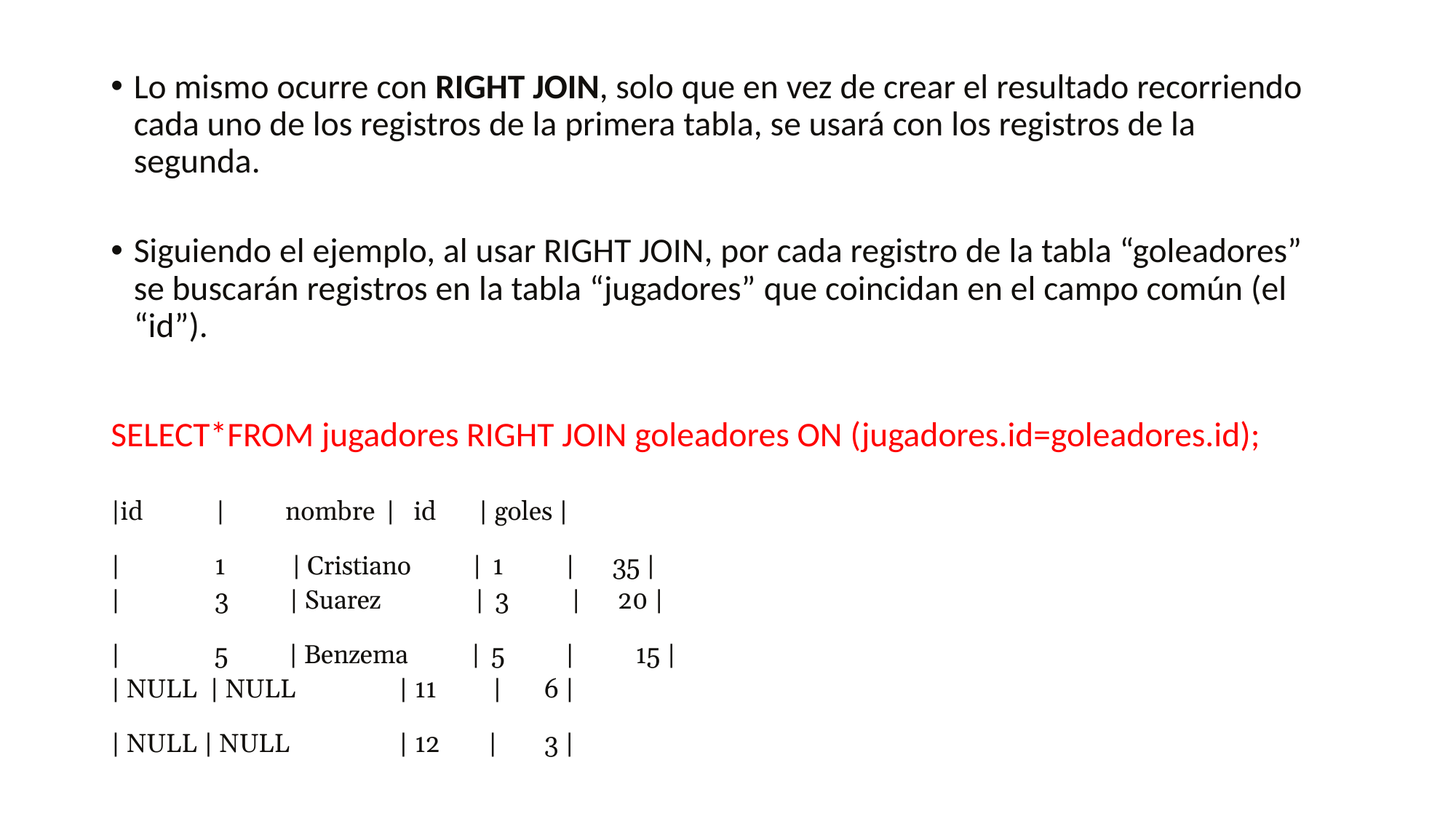

Lo mismo ocurre con RIGHT JOIN, solo que en vez de crear el resultado recorriendo cada uno de los registros de la primera tabla, se usará con los registros de la segunda.

Siguiendo el ejemplo, al usar RIGHT JOIN, por cada registro de la tabla “goleadores” se buscarán registros en la tabla “jugadores” que coincidan en el campo común (el “id”).

SELECT*FROM jugadores RIGHT JOIN goleadores ON (jugadores.id=goleadores.id);

|id       |          nombre |   id       | goles |

|	1           | Cristiano          | 1          |      35 |
|	3          | Suarez         | 3          |      20 |

|	5          | Benzema      | 5          |	 15 |
| NULL  | NULL	             | 11         |	   6 |

| NULL | NULL	             | 12        |	   3 |